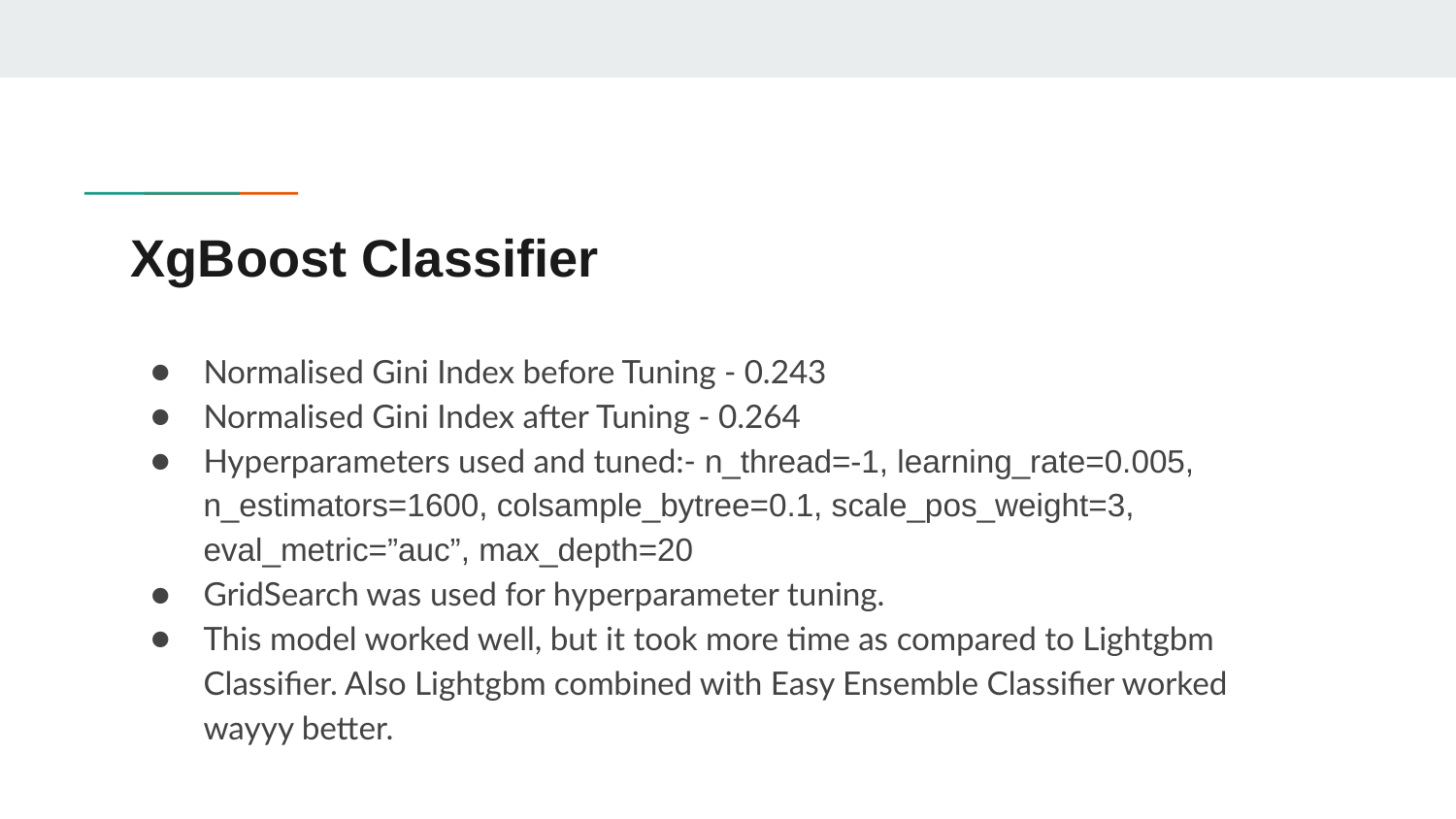

# XgBoost Classifier
Normalised Gini Index before Tuning - 0.243
Normalised Gini Index after Tuning - 0.264
Hyperparameters used and tuned:- n_thread=-1, learning_rate=0.005, n_estimators=1600, colsample_bytree=0.1, scale_pos_weight=3, eval_metric=”auc”, max_depth=20
GridSearch was used for hyperparameter tuning.
This model worked well, but it took more time as compared to Lightgbm Classifier. Also Lightgbm combined with Easy Ensemble Classifier worked wayyy better.